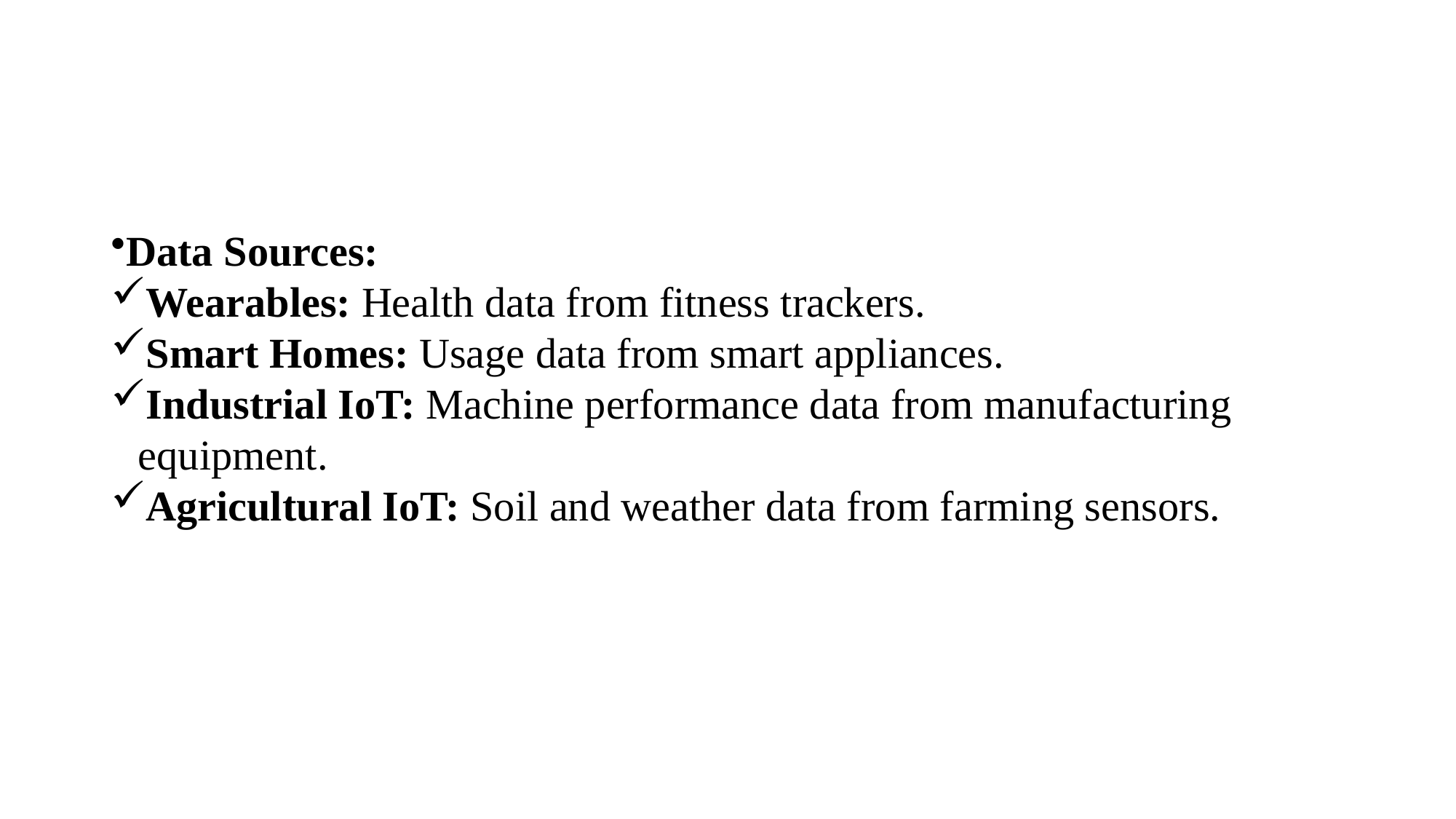

#
Data Sources:
Wearables: Health data from fitness trackers.
Smart Homes: Usage data from smart appliances.
Industrial IoT: Machine performance data from manufacturing equipment.
Agricultural IoT: Soil and weather data from farming sensors.